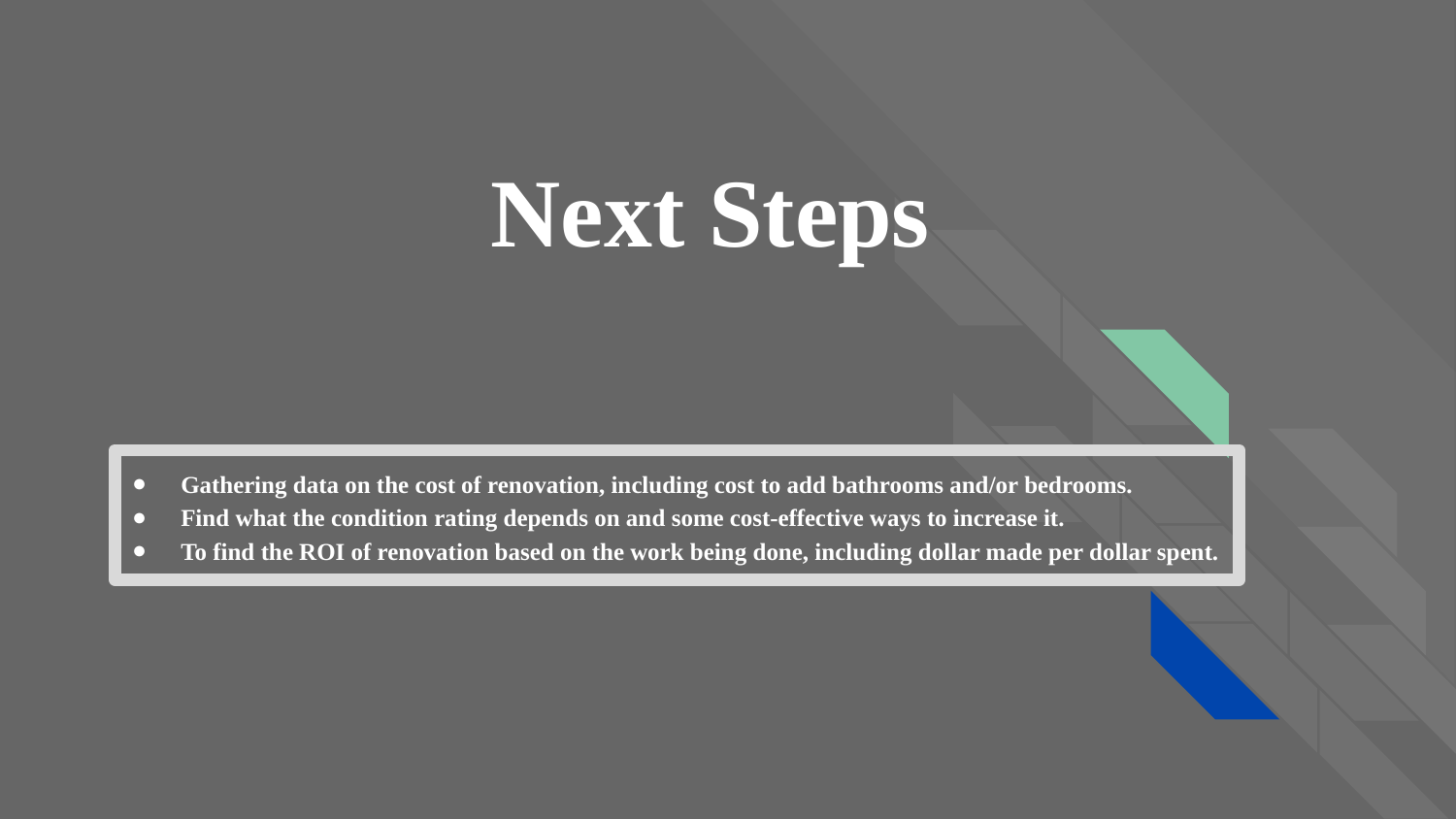

# Next Steps
Gathering data on the cost of renovation, including cost to add bathrooms and/or bedrooms.
Find what the condition rating depends on and some cost-effective ways to increase it.
To find the ROI of renovation based on the work being done, including dollar made per dollar spent.